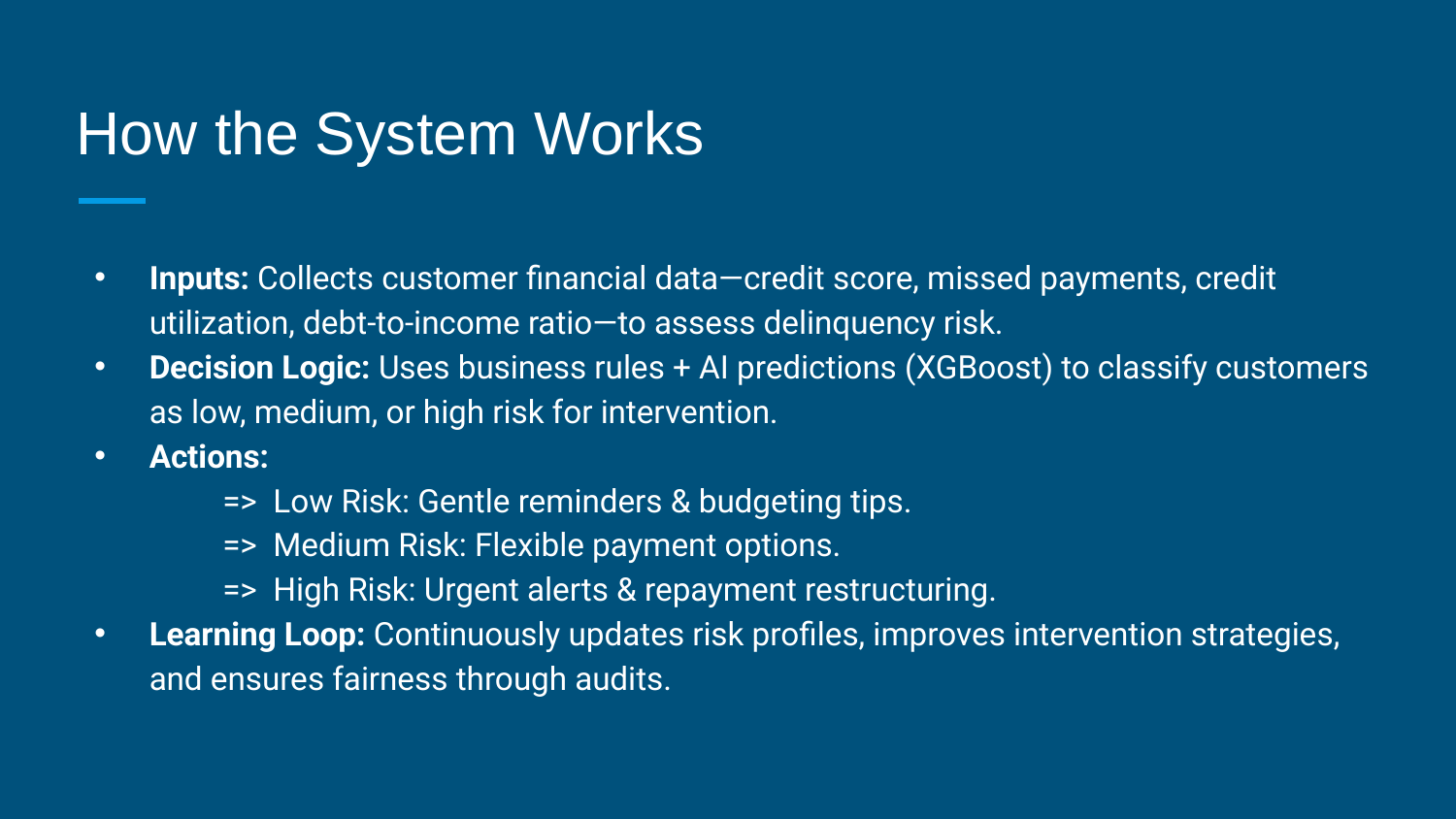

# How the System Works
Inputs: Collects customer financial data—credit score, missed payments, credit utilization, debt-to-income ratio—to assess delinquency risk.
Decision Logic: Uses business rules + AI predictions (XGBoost) to classify customers as low, medium, or high risk for intervention.
Actions:
                =>  Low Risk: Gentle reminders & budgeting tips.
                =>  Medium Risk: Flexible payment options.
                =>  High Risk: Urgent alerts & repayment restructuring.
Learning Loop: Continuously updates risk profiles, improves intervention strategies, and ensures fairness through audits.